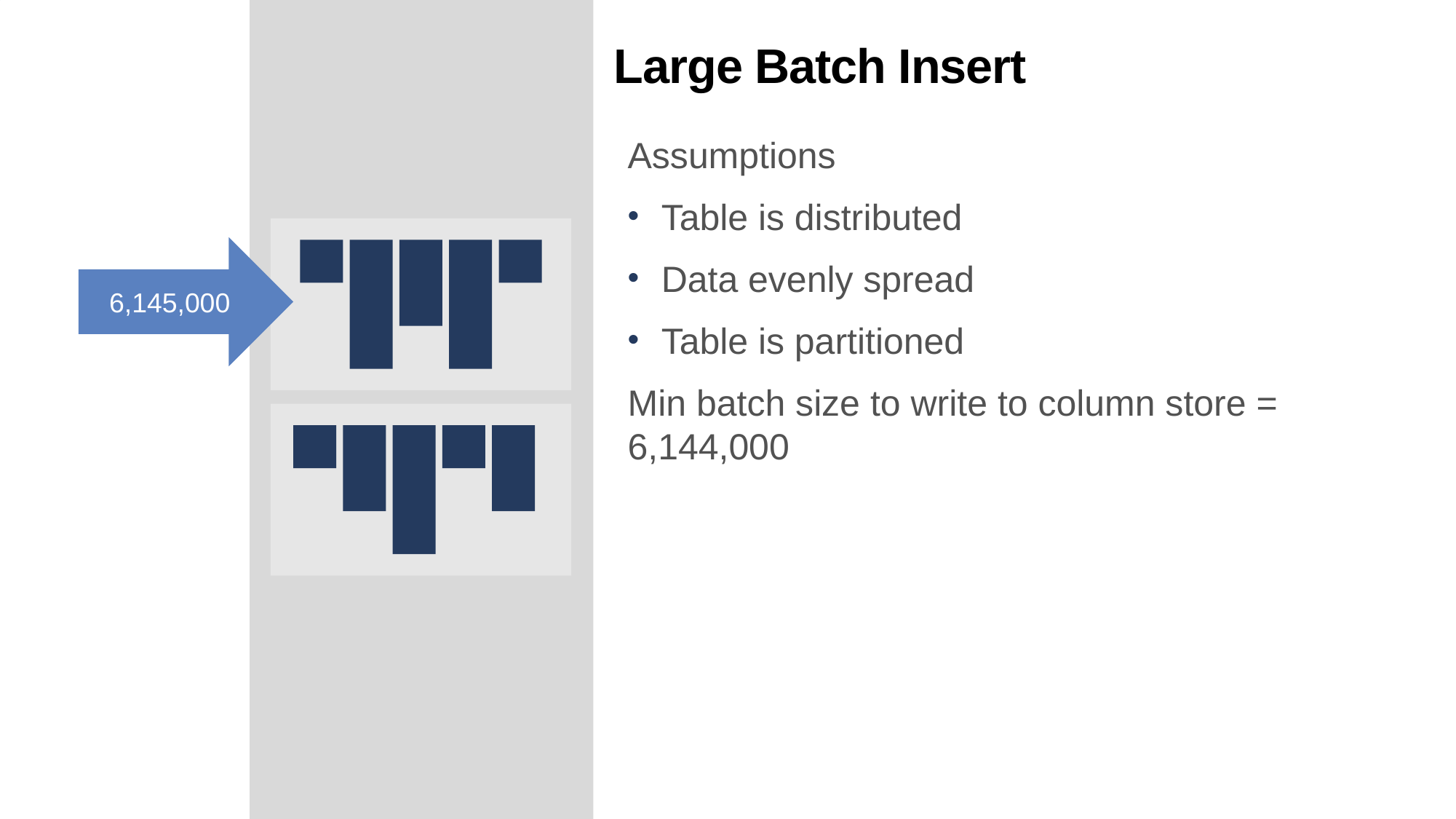

# Large Batch Insert
Assumptions
Table is distributed
Data evenly spread
Table is partitioned
Min batch size to write to column store = 6,144,000

6,145,000